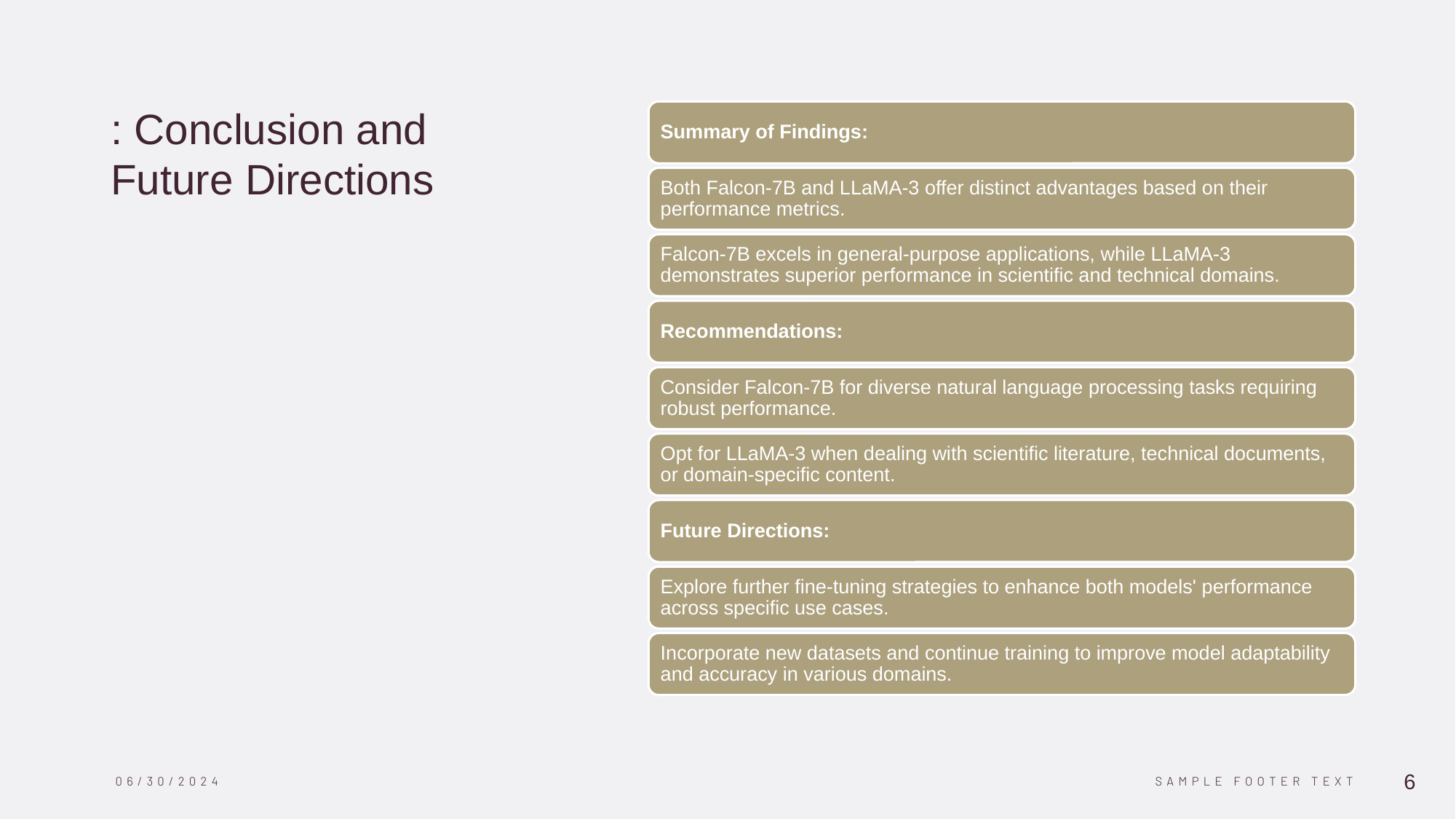

# : Conclusion and Future Directions
Summary of Findings:
Both Falcon-7B and LLaMA-3 offer distinct advantages based on their performance metrics.
Falcon-7B excels in general-purpose applications, while LLaMA-3 demonstrates superior performance in scientific and technical domains.
Recommendations:
Consider Falcon-7B for diverse natural language processing tasks requiring robust performance.
Opt for LLaMA-3 when dealing with scientific literature, technical documents, or domain-specific content.
Future Directions:
Explore further fine-tuning strategies to enhance both models' performance across specific use cases.
Incorporate new datasets and continue training to improve model adaptability and accuracy in various domains.
06/30/2024
Sample Footer Text
6